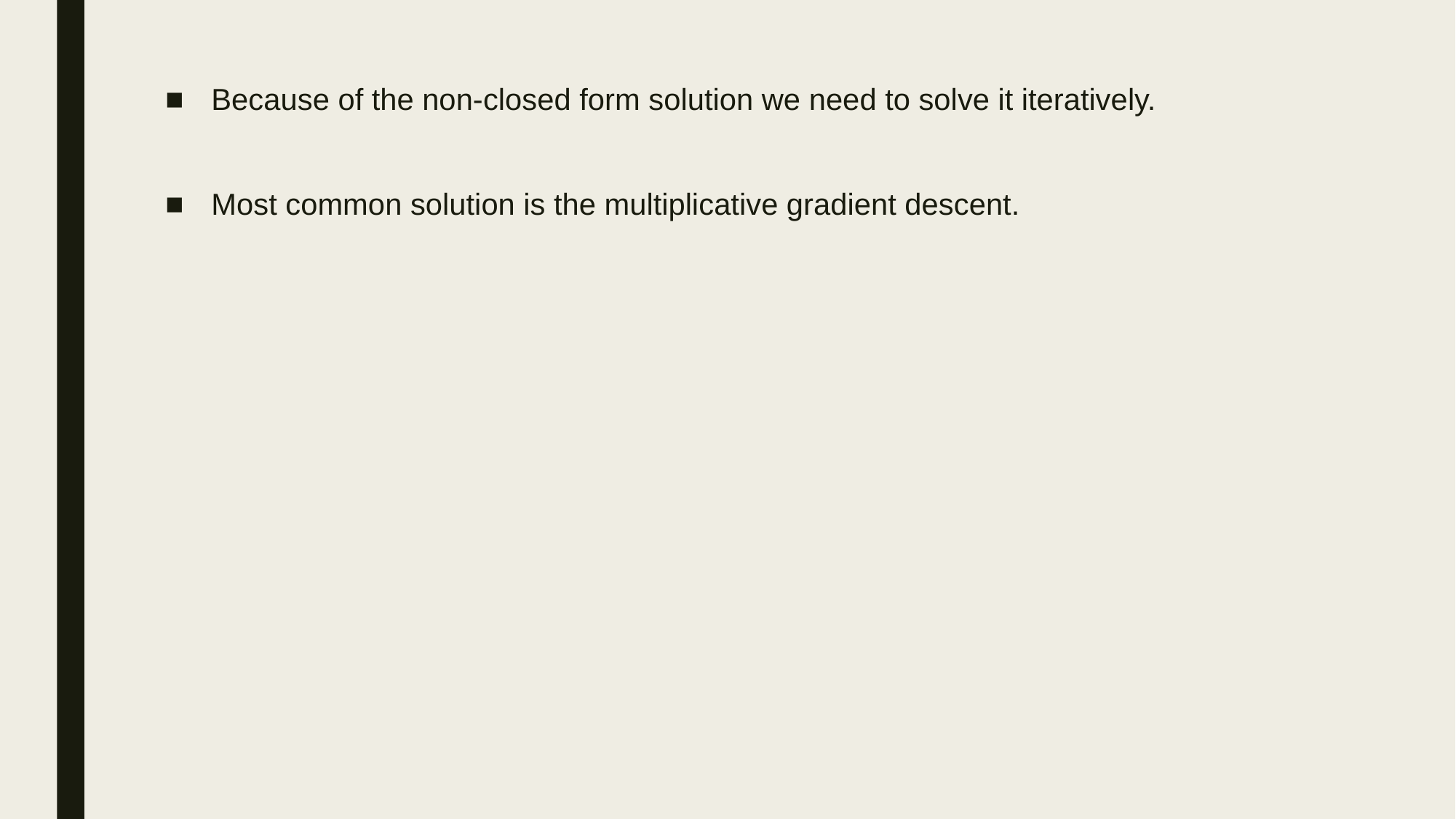

Because of the non-closed form solution we need to solve it iteratively.

Most common solution is the multiplicative gradient descent.